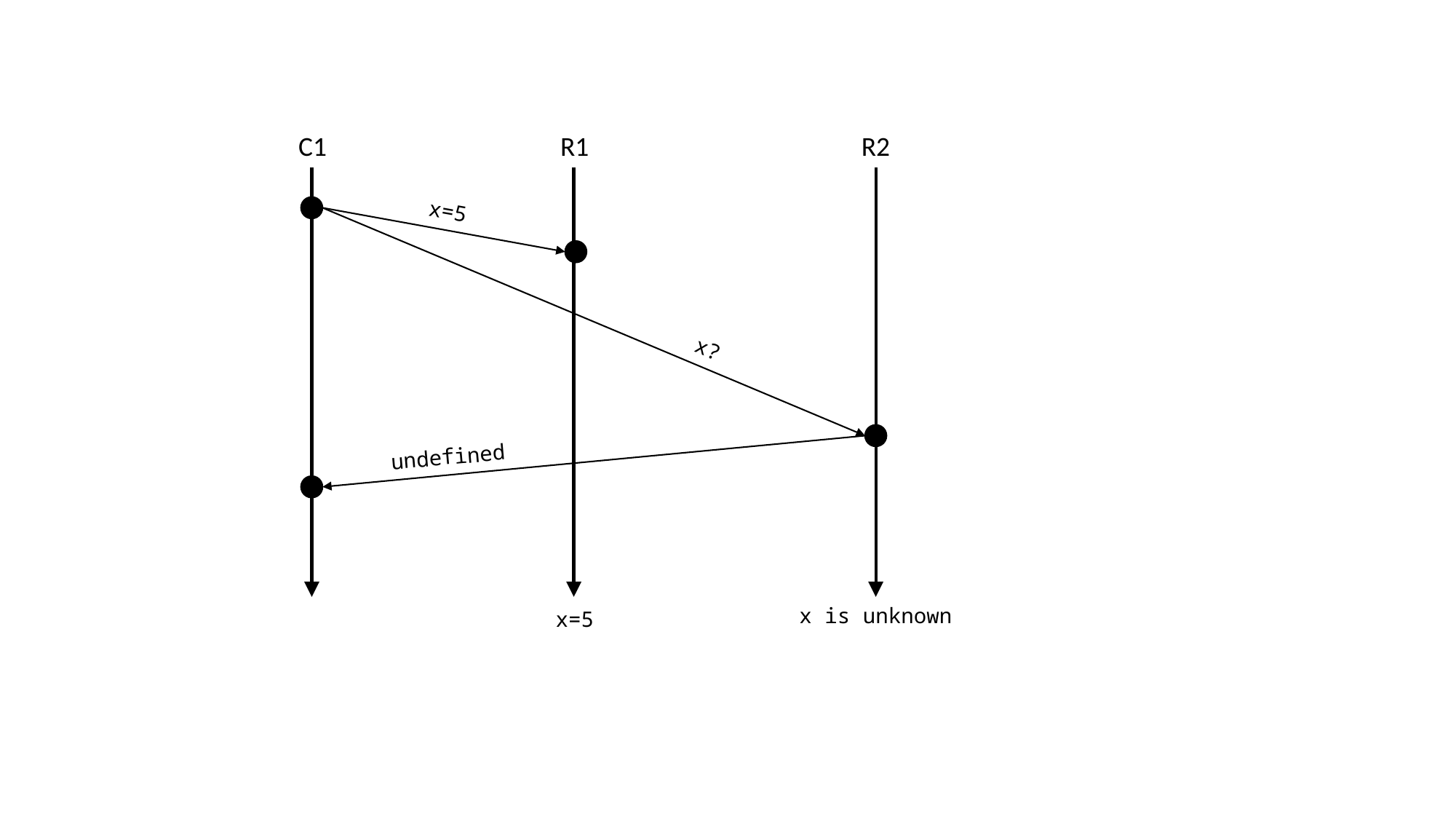

C1
R1
R2
x=5

x?

undefined

x is unknown
x=5